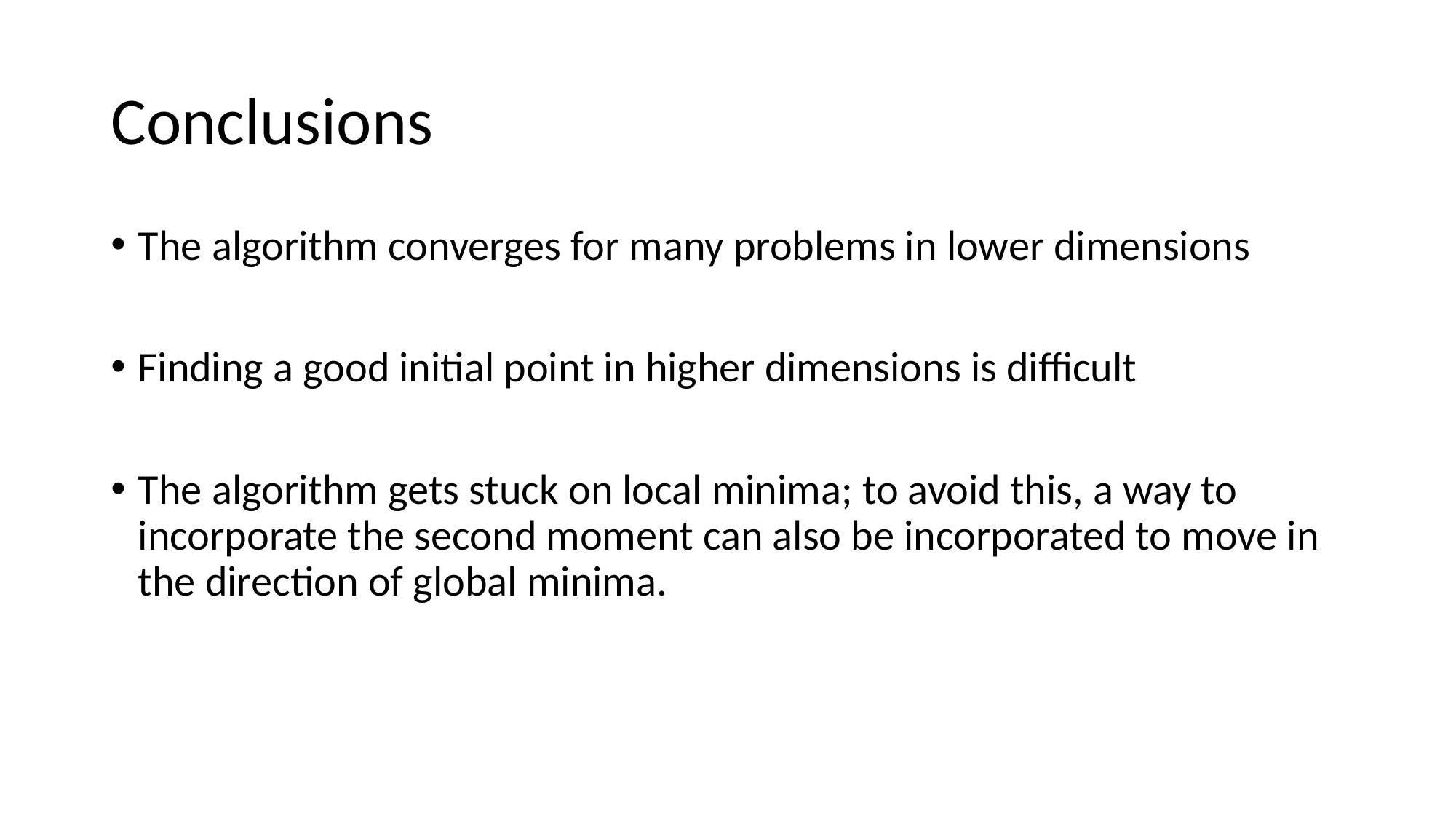

# Conclusions
The algorithm converges for many problems in lower dimensions

Finding a good initial point in higher dimensions is difficult

The algorithm gets stuck on local minima; to avoid this, a way to incorporate the second moment can also be incorporated to move in the direction of global minima.